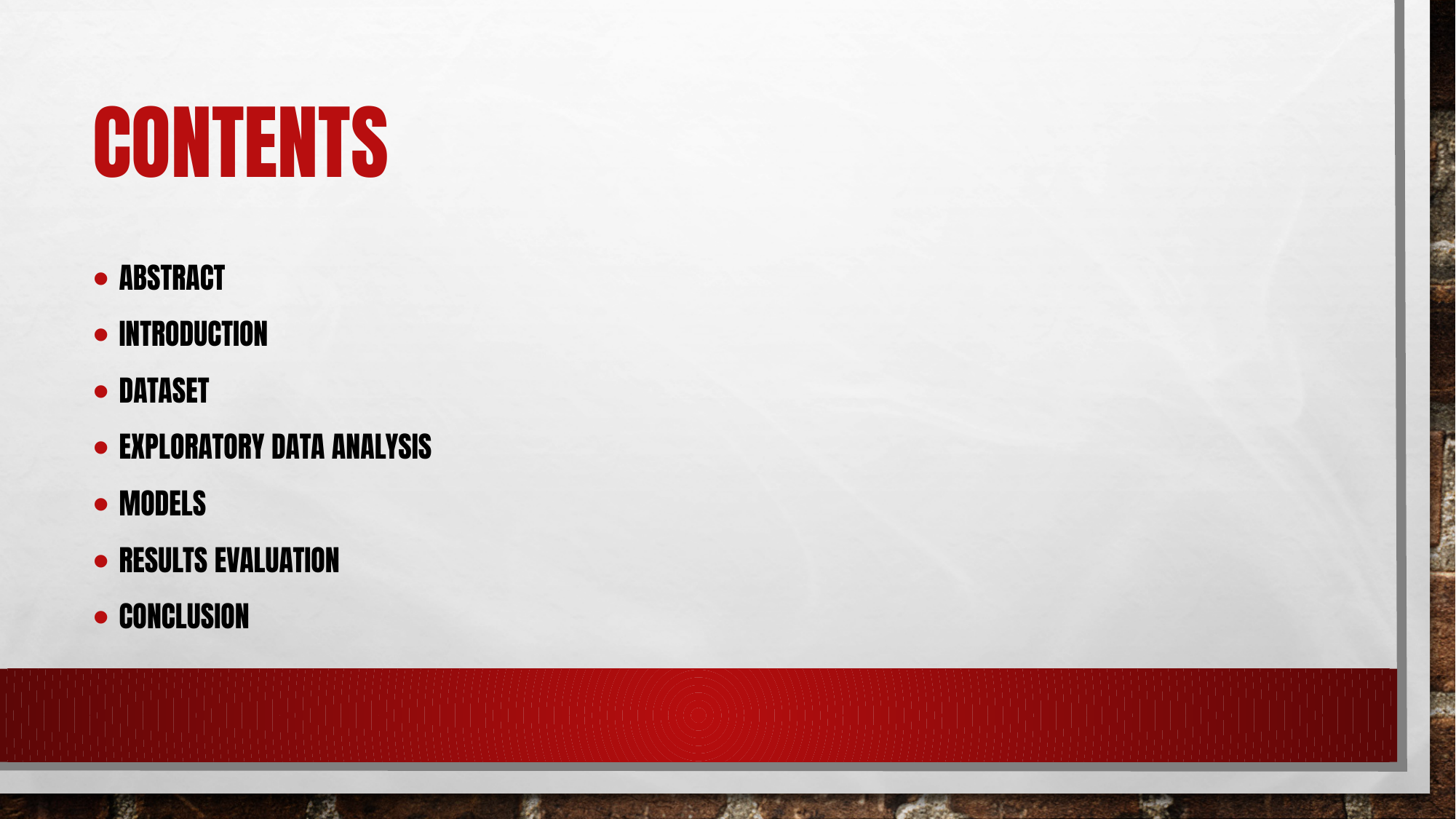

# contents
Abstract
Introduction
Dataset
Exploratory data analysis
Models
Results evaluation
conclusion